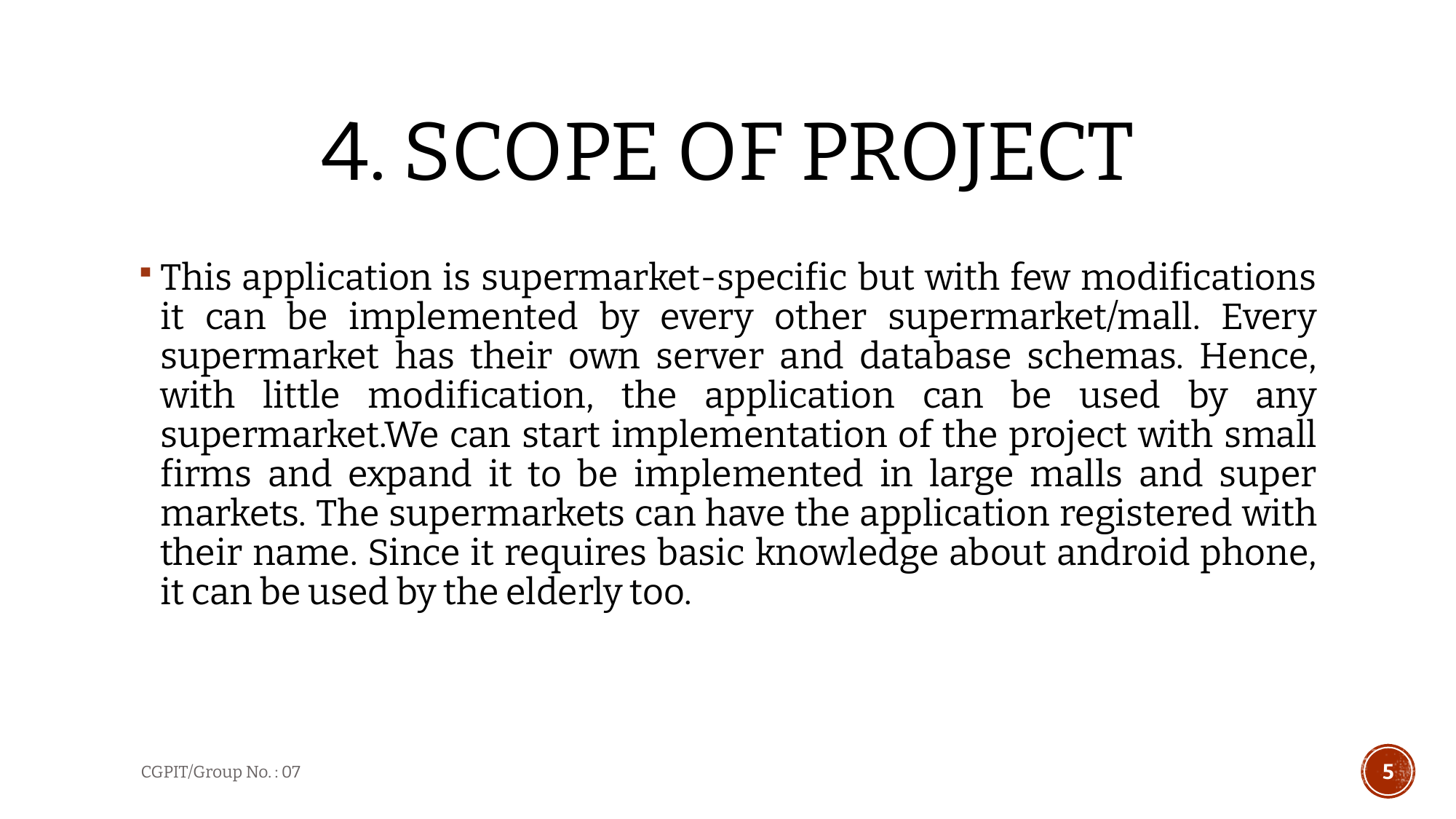

# 4. Scope of project
This application is supermarket-specific but with few modifications it can be implemented by every other supermarket/mall. Every supermarket has their own server and database schemas. Hence, with little modification, the application can be used by any supermarket.We can start implementation of the project with small firms and expand it to be implemented in large malls and super markets. The supermarkets can have the application registered with their name. Since it requires basic knowledge about android phone, it can be used by the elderly too.
CGPIT/Group No. : 07
5